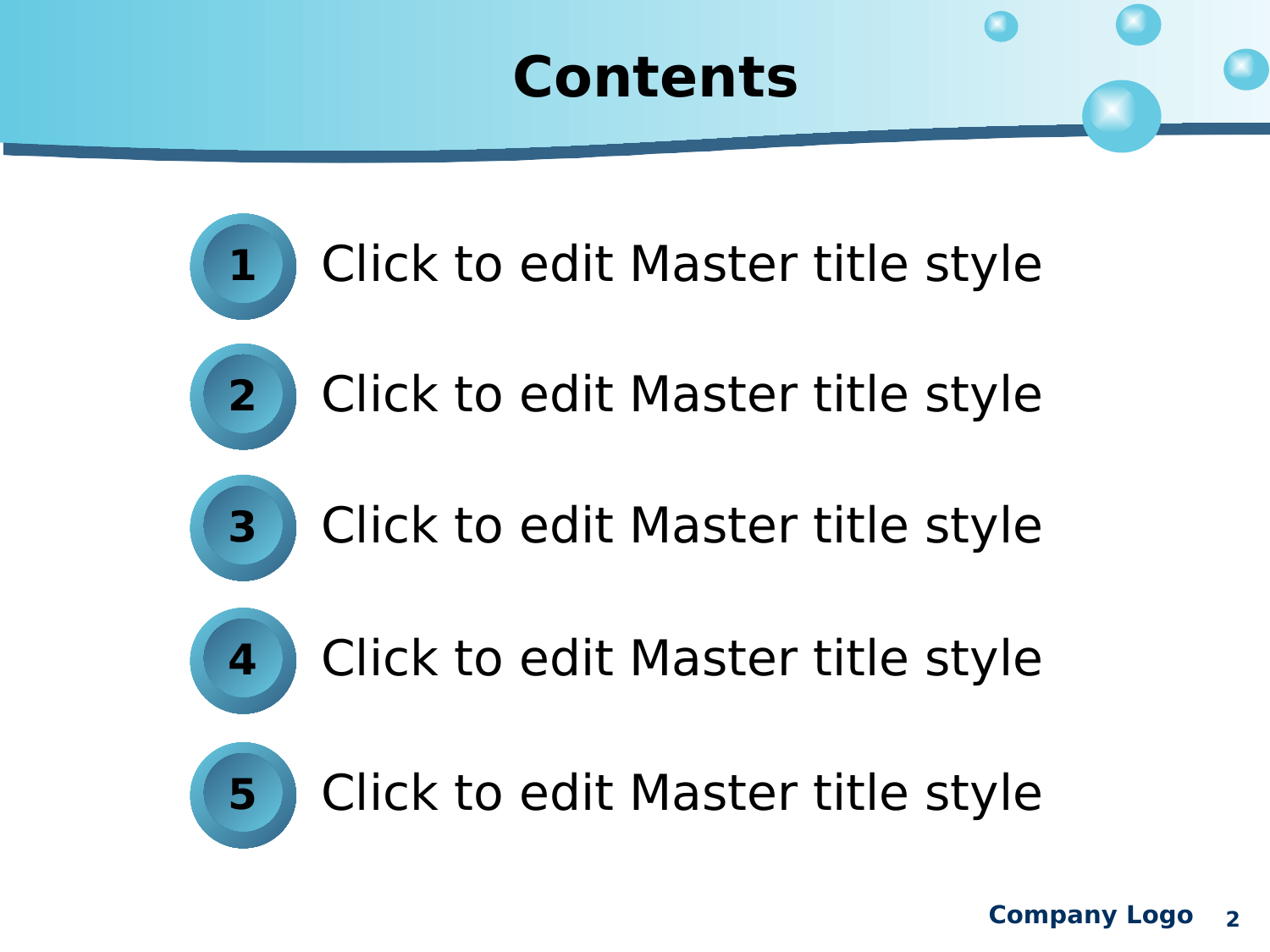

# Contents

1
Click to edit Master title style

2
Click to edit Master title style

3
Click to edit Master title style

4
Click to edit Master title style

5
Click to edit Master title style
Company Logo
2